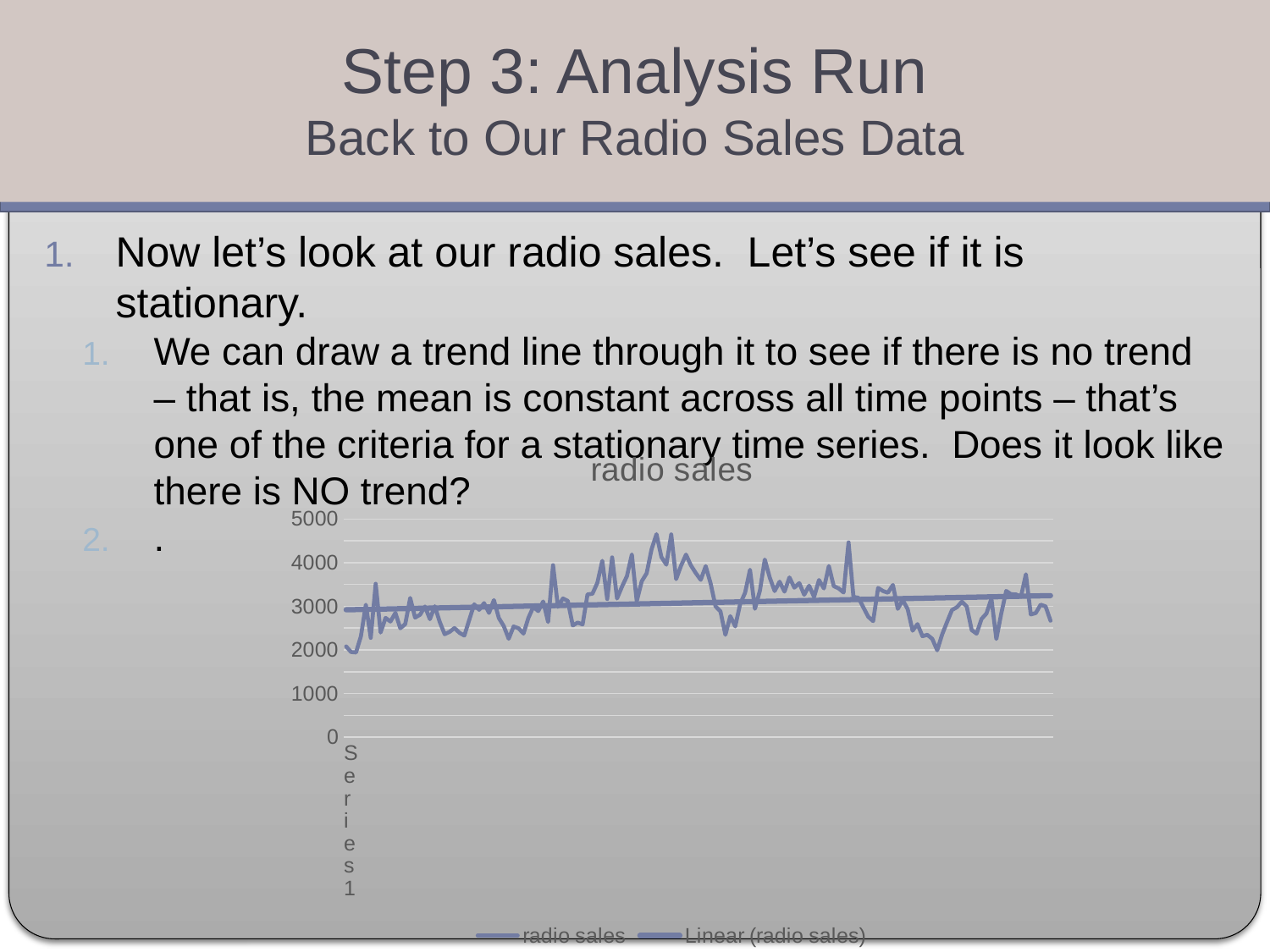

Step 3: Analysis Run
Back to Our Radio Sales Data
#

Now let’s look at our radio sales.  Let’s see if it is stationary.
We can draw a trend line through it to see if there is no trend – that is, the mean is constant across all time points – that’s one of the criteria for a stationary time series.  Does it look like there is NO trend?
.

### Chart:

| Category | radio sales |
|---|---|
|  | 2079.0 |
|  | 1952.0 |
|  | 1941.0 |
|  | 2311.0 |
|  | 3035.0 |
|  | 2276.0 |
|  | 3514.0 |
|  | 2398.0 |
|  | 2734.0 |
|  | 2650.0 |
|  | 2847.0 |
|  | 2495.0 |
|  | 2592.0 |
|  | 3190.0 |
|  | 2741.0 |
|  | 2806.0 |
|  | 2993.0 |
|  | 2704.0 |
|  | 2999.0 |
|  | 2640.0 |
|  | 2360.0 |
|  | 2413.0 |
|  | 2501.0 |
|  | 2391.0 |
|  | 2328.0 |
|  | 2691.0 |
|  | 3045.0 |
|  | 2918.0 |
|  | 3071.0 |
|  | 2847.0 |
|  | 3141.0 |
|  | 2730.0 |
|  | 2546.0 |
|  | 2255.0 |
|  | 2536.0 |
|  | 2495.0 |
|  | 2373.0 |
|  | 2734.0 |
|  | 2985.0 |
|  | 2889.0 |
|  | 3109.0 |
|  | 2638.0 |
|  | 3940.0 |
|  | 2986.0 |
|  | 3178.0 |
|  | 3122.0 |
|  | 2559.0 |
|  | 2625.0 |
|  | 2584.0 |
|  | 3271.0 |
|  | 3287.0 |
|  | 3536.0 |
|  | 4042.0 |
|  | 3165.0 |
|  | 4119.0 |
|  | 3178.0 |
|  | 3449.0 |
|  | 3687.0 |
|  | 4187.0 |
|  | 3112.0 |
|  | 3571.0 |
|  | 3755.0 |
|  | 4303.0 |
|  | 4651.0 |
|  | 4128.0 |
|  | 3953.0 |
|  | 4646.0 |
|  | 3622.0 |
|  | 3929.0 |
|  | 4183.0 |
|  | 3936.0 |
|  | 3758.0 |
|  | 3605.0 |
|  | 3919.0 |
|  | 3526.0 |
|  | 2997.0 |
|  | 2883.0 |
|  | 2346.0 |
|  | 2773.0 |
|  | 2539.0 |
|  | 3052.0 |
|  | 3311.0 |
|  | 3836.0 |
|  | 2942.0 |
|  | 3356.0 |
|  | 4070.0 |
|  | 3657.0 |
|  | 3348.0 |
|  | 3562.0 |
|  | 3335.0 |
|  | 3660.0 |
|  | 3426.0 |
|  | 3530.0 |
|  | 3263.0 |
|  | 3471.0 |
|  | 3212.0 |
|  | 3600.0 |
|  | 3408.0 |
|  | 3921.0 |
|  | 3462.0 |
|  | 3408.0 |
|  | 3315.0 |
|  | 4463.0 |
|  | 3213.0 |
|  | 3195.0 |
|  | 2976.0 |
|  | 2759.0 |
|  | 2659.0 |
|  | 3419.0 |
|  | 3348.0 |
|  | 3311.0 |
|  | 3488.0 |
|  | 2941.0 |
|  | 3142.0 |
|  | 2935.0 |
|  | 2440.0 |
|  | 2591.0 |
|  | 2314.0 |
|  | 2346.0 |
|  | 2252.0 |
|  | 1990.0 |
|  | 2354.0 |
|  | 2639.0 |
|  | 2915.0 |
|  | 2977.0 |
|  | 3105.0 |
|  | 2994.0 |
|  | 2454.0 |
|  | 2372.0 |
|  | 2709.0 |
|  | 2833.0 |
|  | 3173.0 |
|  | 2250.0 |
|  | 2831.0 |
|  | 3351.0 |
|  | 3275.0 |
|  | 3271.0 |
|  | 3218.0 |
|  | 3732.0 |
|  | 2813.0 |
|  | 2845.0 |
|  | 3036.0 |
|  | 2996.0 |
|  | 2670.0 |